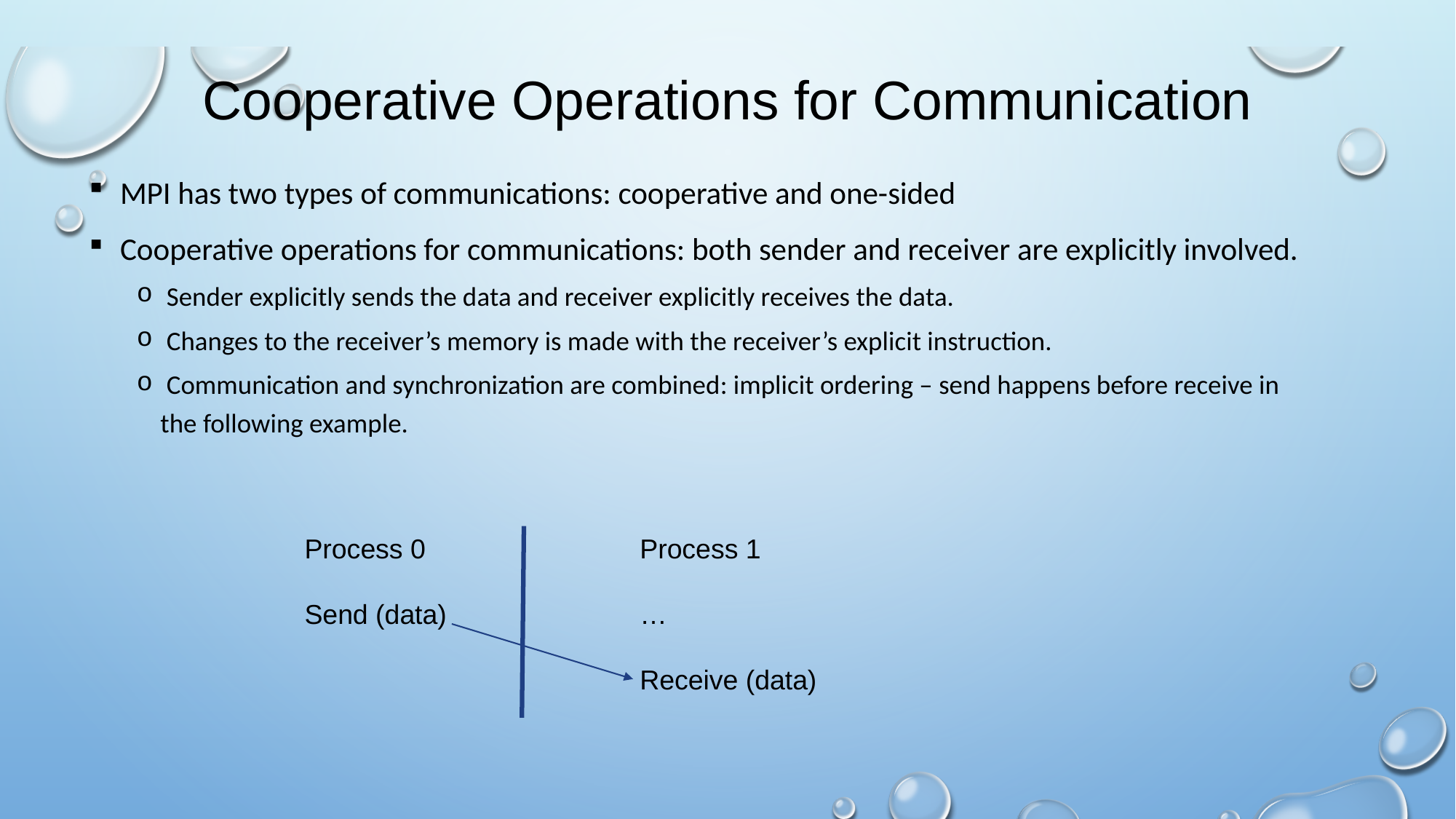

# Cooperative Operations for Communication
 MPI has two types of communications: cooperative and one-sided
 Cooperative operations for communications: both sender and receiver are explicitly involved.
 Sender explicitly sends the data and receiver explicitly receives the data.
 Changes to the receiver’s memory is made with the receiver’s explicit instruction.
 Communication and synchronization are combined: implicit ordering – send happens before receive in the following example.
Process 0

Send (data)
Process 1

…

Receive (data)